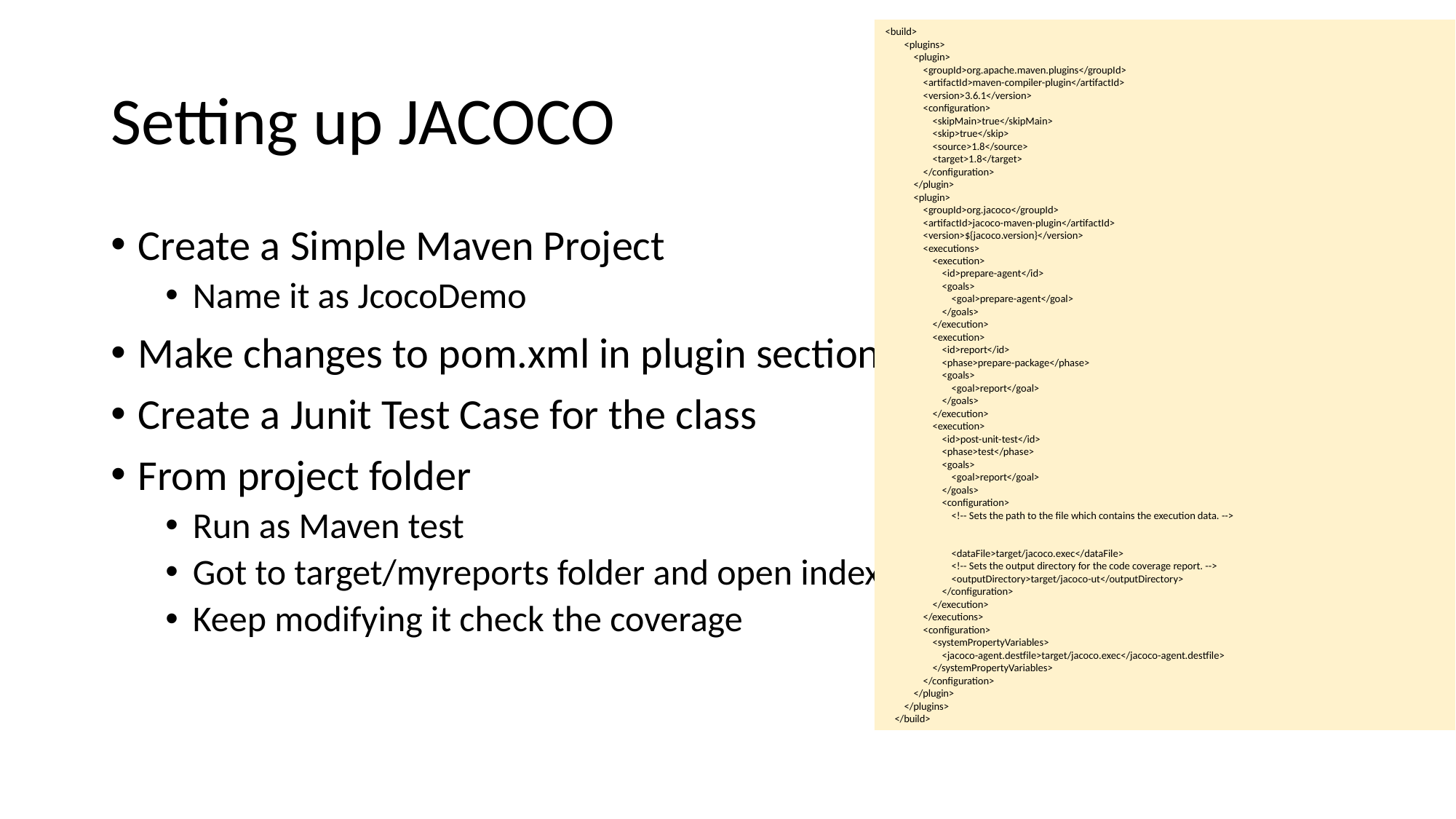

<build>
        <plugins>
            <plugin>
                <groupId>org.apache.maven.plugins</groupId>
                <artifactId>maven-compiler-plugin</artifactId>
                <version>3.6.1</version>
                <configuration>
                    <skipMain>true</skipMain>
                    <skip>true</skip>
                    <source>1.8</source>
                    <target>1.8</target>
                </configuration>
            </plugin>
            <plugin>
                <groupId>org.jacoco</groupId>
                <artifactId>jacoco-maven-plugin</artifactId>
                <version>${jacoco.version}</version>
                <executions>
                    <execution>
                        <id>prepare-agent</id>
                        <goals>
                            <goal>prepare-agent</goal>
                        </goals>
                    </execution>
                    <execution>
                        <id>report</id>
                        <phase>prepare-package</phase>
                        <goals>
                            <goal>report</goal>
                        </goals>
                    </execution>
                    <execution>
                        <id>post-unit-test</id>
                        <phase>test</phase>
                        <goals>
                            <goal>report</goal>
                        </goals>
                        <configuration>
                            <!-- Sets the path to the file which contains the execution data. -->

                            <dataFile>target/jacoco.exec</dataFile>
                            <!-- Sets the output directory for the code coverage report. -->
                            <outputDirectory>target/jacoco-ut</outputDirectory>
                        </configuration>
                    </execution>
                </executions>
                <configuration>
                    <systemPropertyVariables>
                        <jacoco-agent.destfile>target/jacoco.exec</jacoco-agent.destfile>
                    </systemPropertyVariables>
                </configuration>
            </plugin>
        </plugins>
    </build>
# Setting up JACOCO
Create a Simple Maven Project
Name it as JcocoDemo
Make changes to pom.xml in plugin section
Create a Junit Test Case for the class
From project folder
Run as Maven test
Got to target/myreports folder and open index.html
Keep modifying it check the coverage